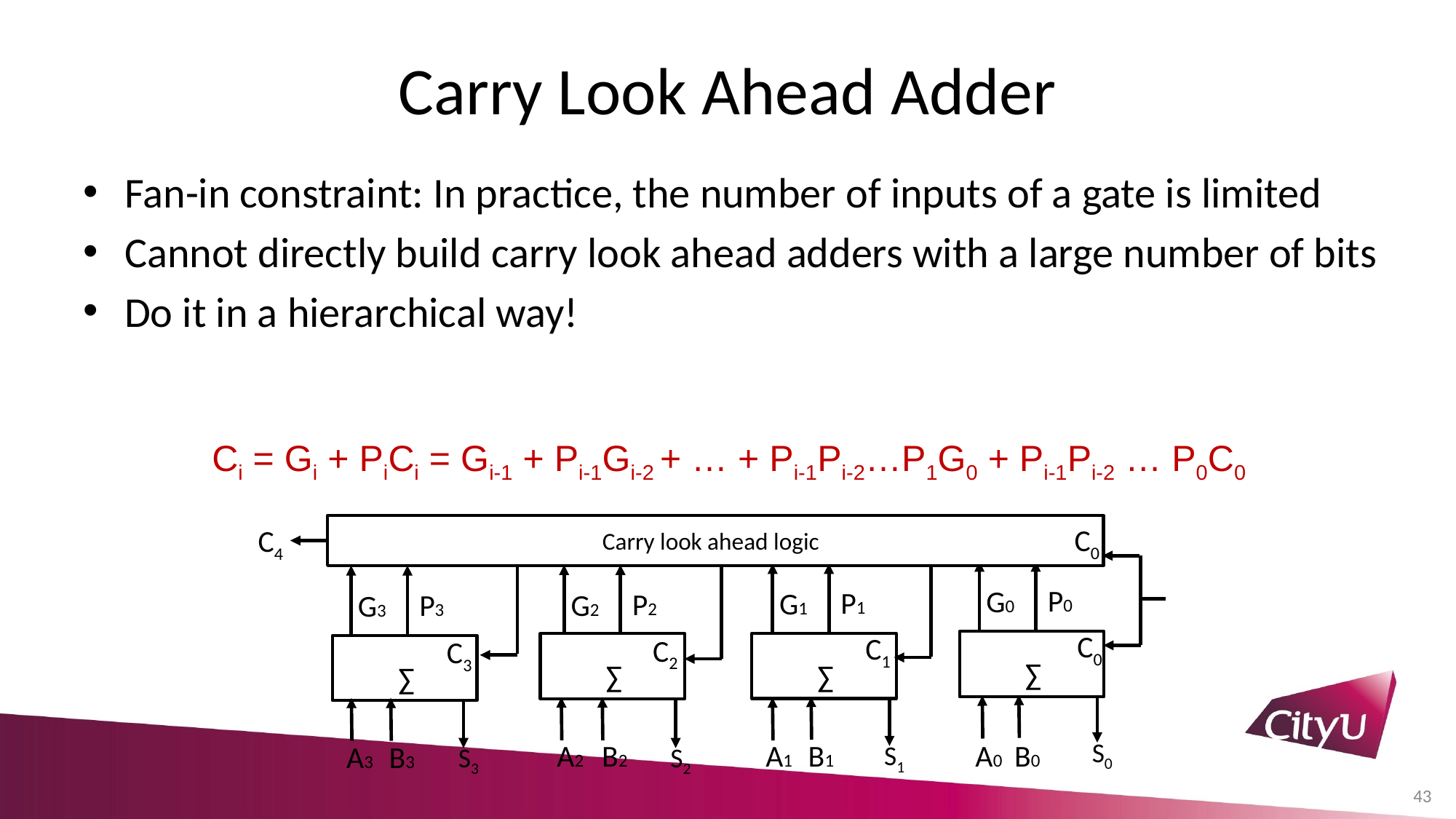

# Carry Look Ahead Adder
Fan-in constraint: In practice, the number of inputs of a gate is limited
Cannot directly build carry look ahead adders with a large number of bits
Do it in a hierarchical way!

Ci = Gi + PiCi = Gi-1 + Pi-1Gi-2 + … + Pi-1Pi-2…P1G0 + Pi-1Pi-2 … P0C0

C4
Carry look ahead logic
P0
G0
P1
G1
P2
G2
P3
G3

C0
C1
C2
C3
∑
∑
∑
∑
A0
A2
B2
A1
B0
B1
B3
A3
S0
S1
S3
S2
C0
43